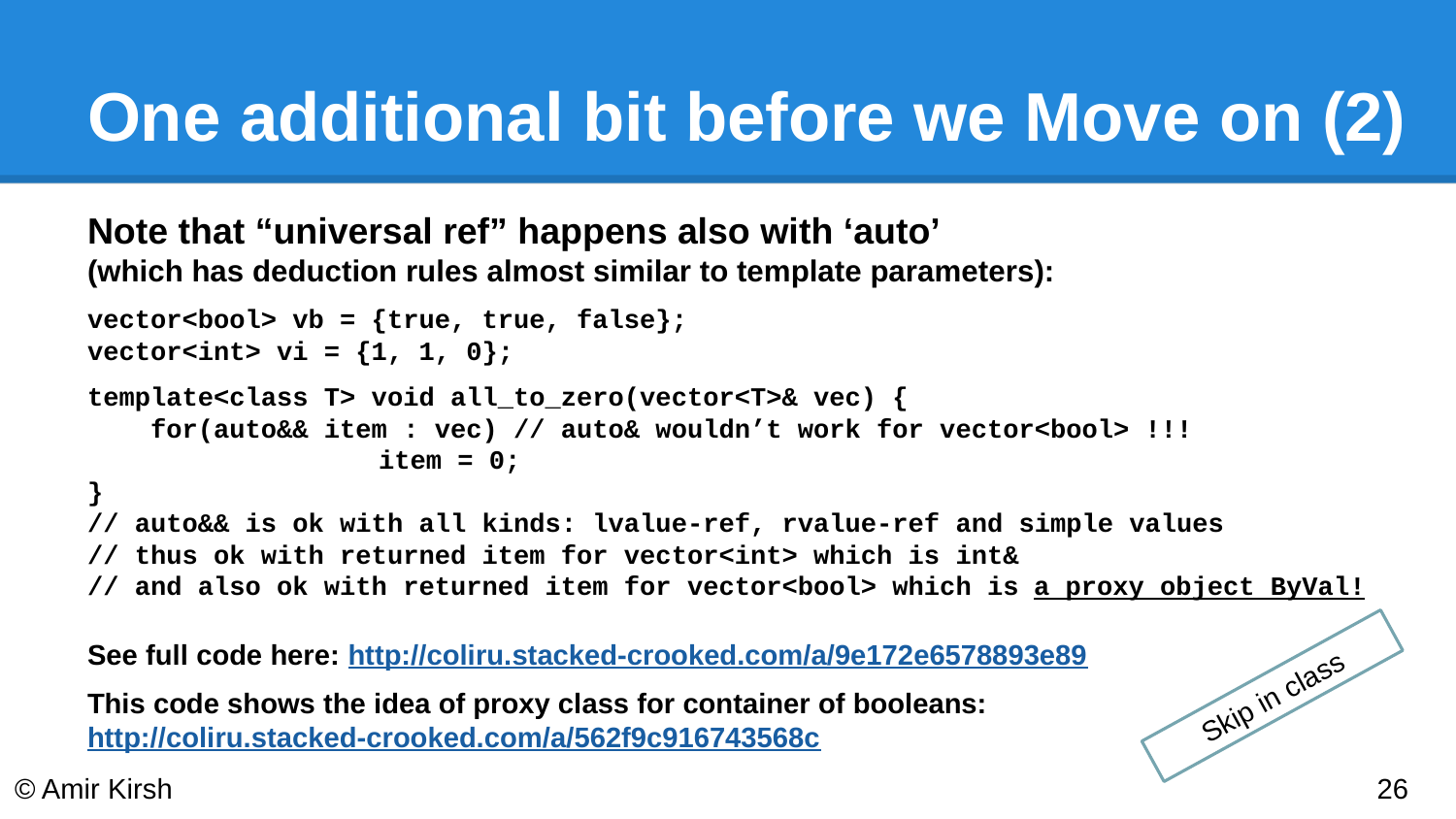

# One additional bit before we Move on (2)

Note that “universal ref” happens also with ‘auto’
(which has deduction rules almost similar to template parameters):

vector<bool> vb = {true, true, false};
vector<int> vi = {1, 1, 0};
template<class T> void all_to_zero(vector<T>& vec) {
    for(auto&& item : vec) // auto& wouldn’t work for vector<bool> !!!
		item = 0;
}
// auto&& is ok with all kinds: lvalue-ref, rvalue-ref and simple values
// thus ok with returned item for vector<int> which is int&
// and also ok with returned item for vector<bool> which is a proxy object ByVal!
See full code here: http://coliru.stacked-crooked.com/a/9e172e6578893e89

This code shows the idea of proxy class for container of booleans: http://coliru.stacked-crooked.com/a/562f9c916743568c
Skip in class
© Amir Kirsh
26